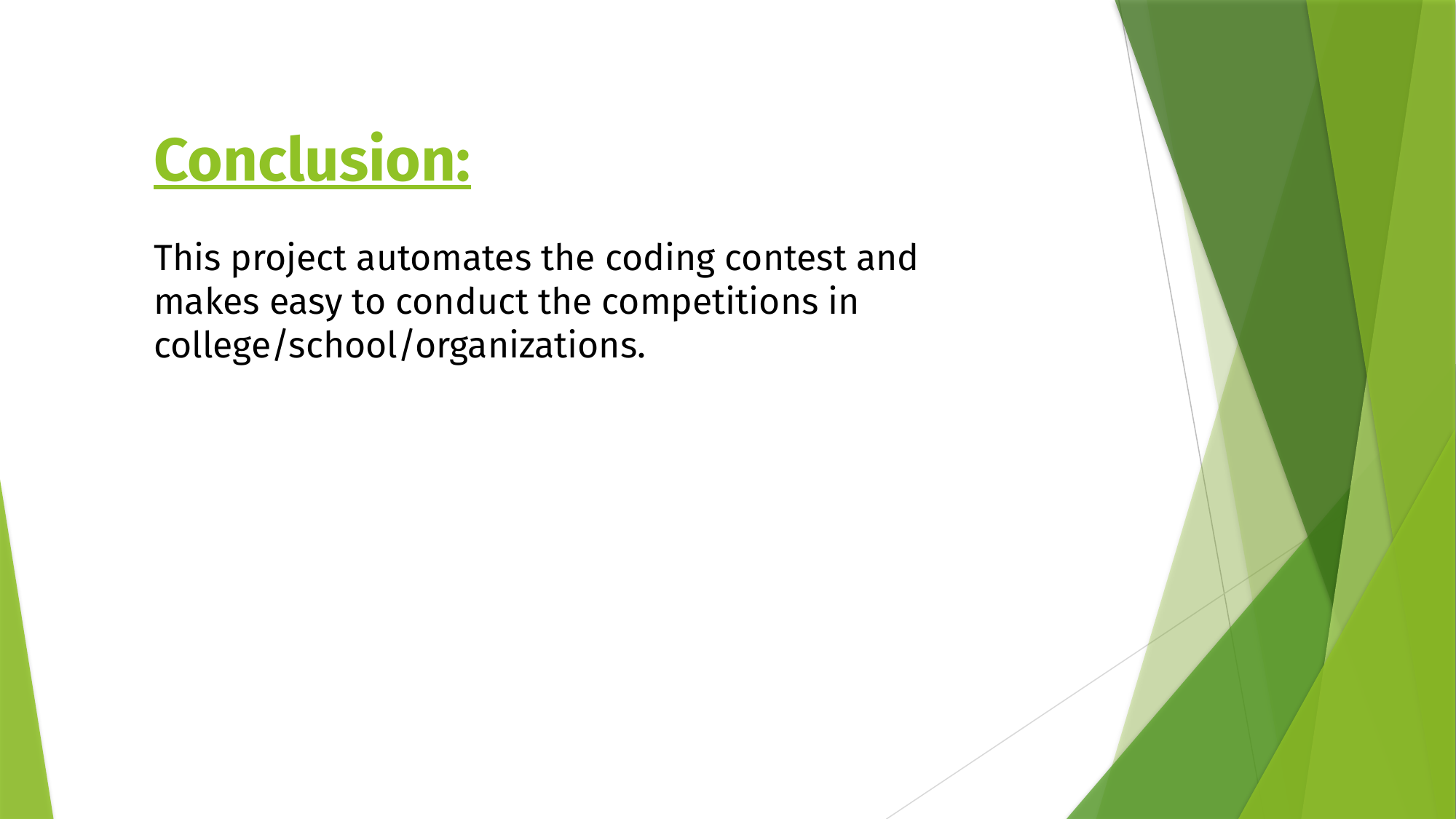

# Conclusion:
This project automates the coding contest and makes easy to conduct the competitions in college/school/organizations.